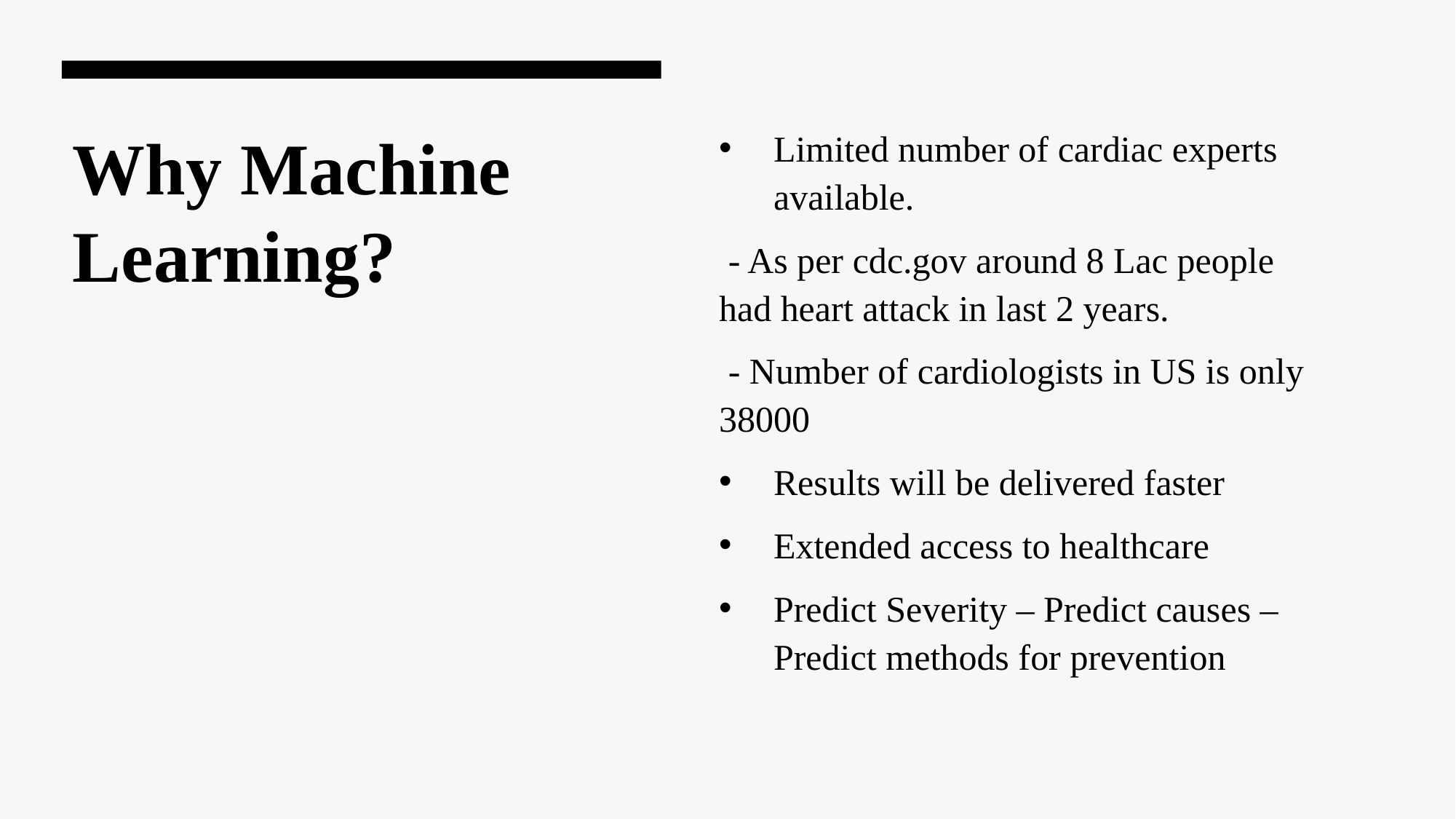

Limited number of cardiac experts available.
 - As per cdc.gov around 8 Lac people had heart attack in last 2 years.
 - Number of cardiologists in US is only 38000
Results will be delivered faster
Extended access to healthcare
Predict Severity – Predict causes – Predict methods for prevention

# Why Machine Learning?